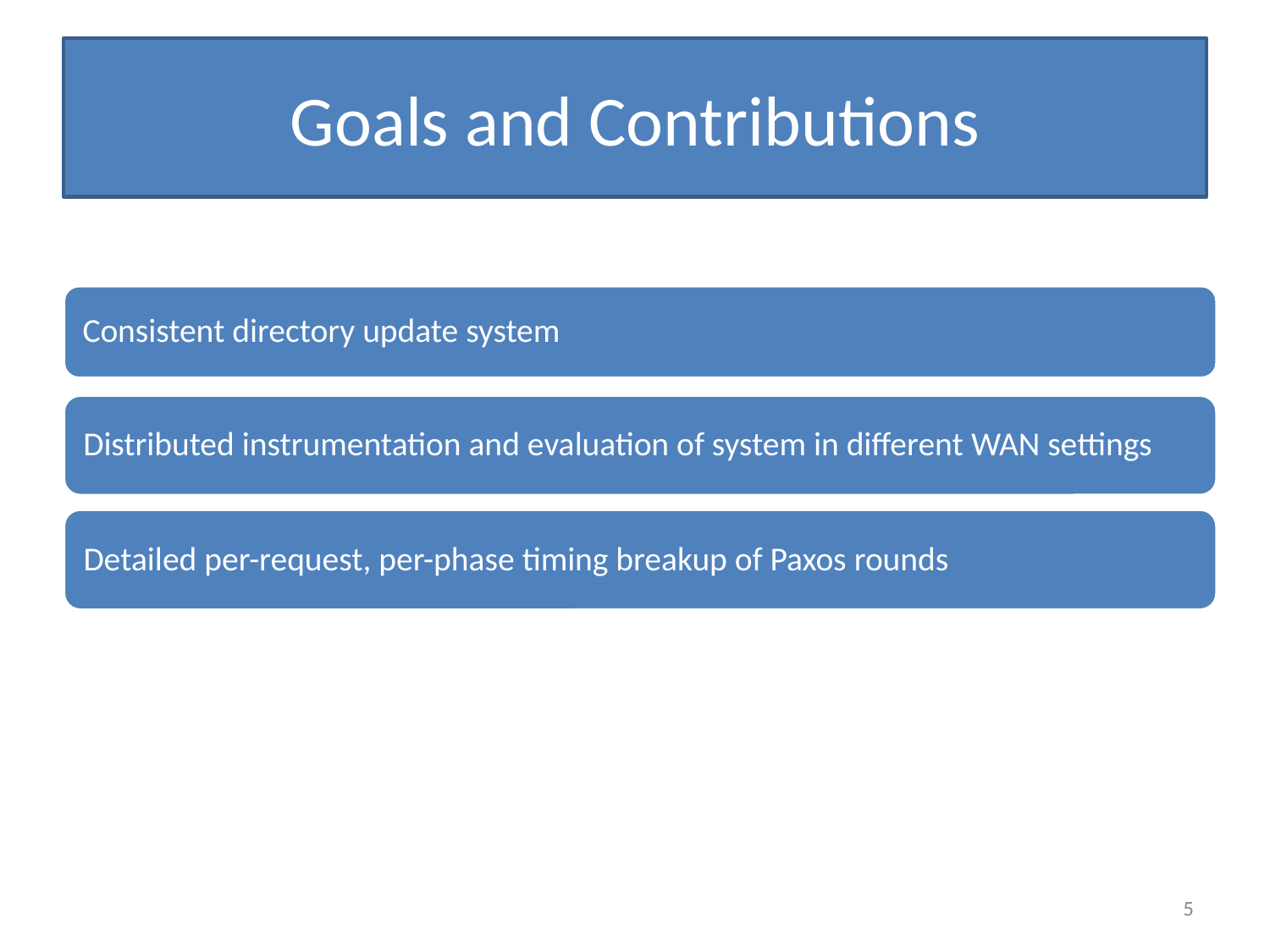

# Goals and Contributions
Consistent directory update system
Distributed instrumentation and evaluation of system in different WAN settings
Detailed per-request, per-phase timing breakup of Paxos rounds
5